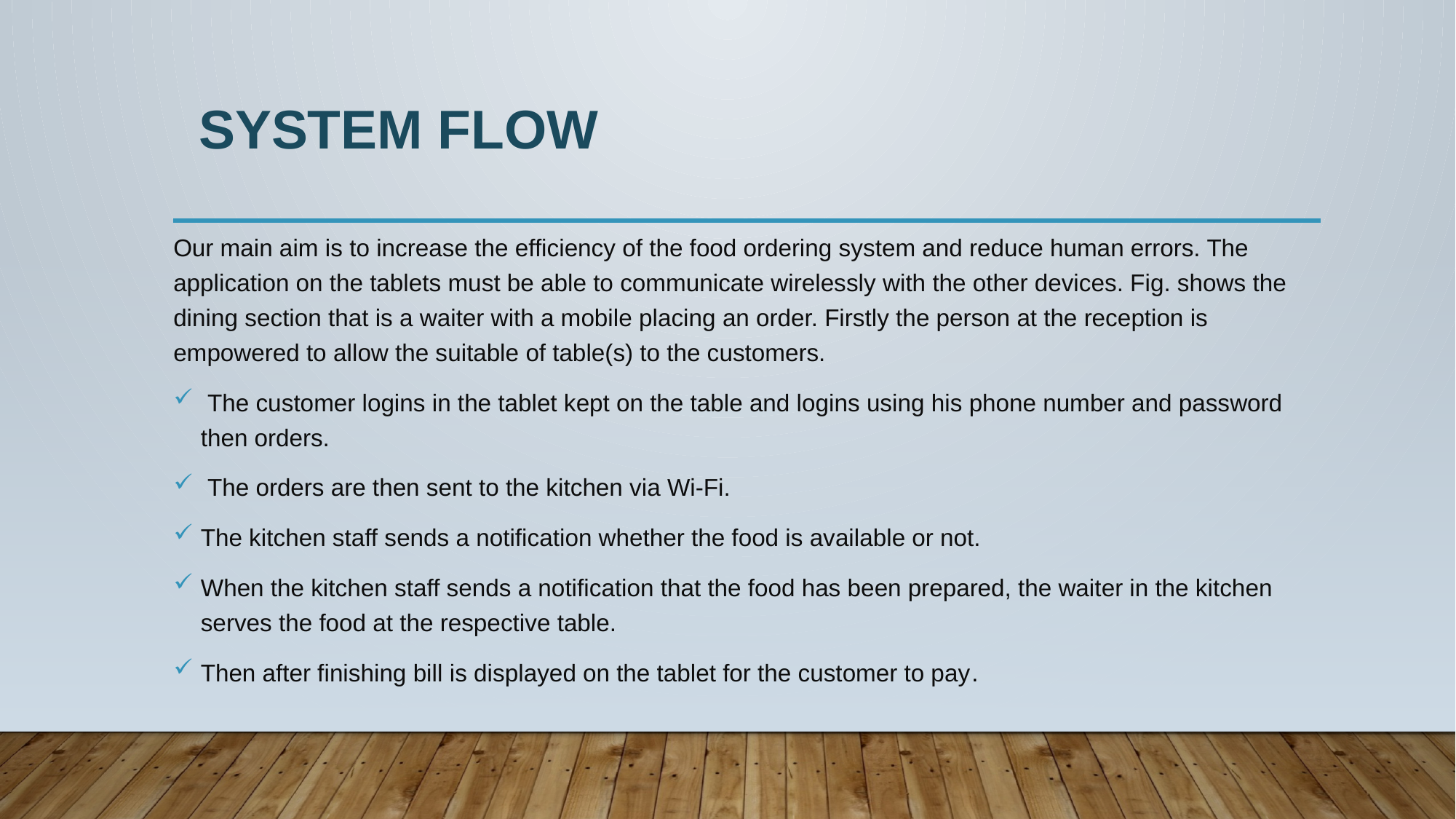

# SYSTEM FLOW
Our main aim is to increase the efficiency of the food ordering system and reduce human errors. The application on the tablets must be able to communicate wirelessly with the other devices. Fig. shows the dining section that is a waiter with a mobile placing an order. Firstly the person at the reception is empowered to allow the suitable of table(s) to the customers.
 The customer logins in the tablet kept on the table and logins using his phone number and password then orders.
 The orders are then sent to the kitchen via Wi-Fi.
The kitchen staff sends a notification whether the food is available or not.
When the kitchen staff sends a notification that the food has been prepared, the waiter in the kitchen serves the food at the respective table.
Then after finishing bill is displayed on the tablet for the customer to pay.